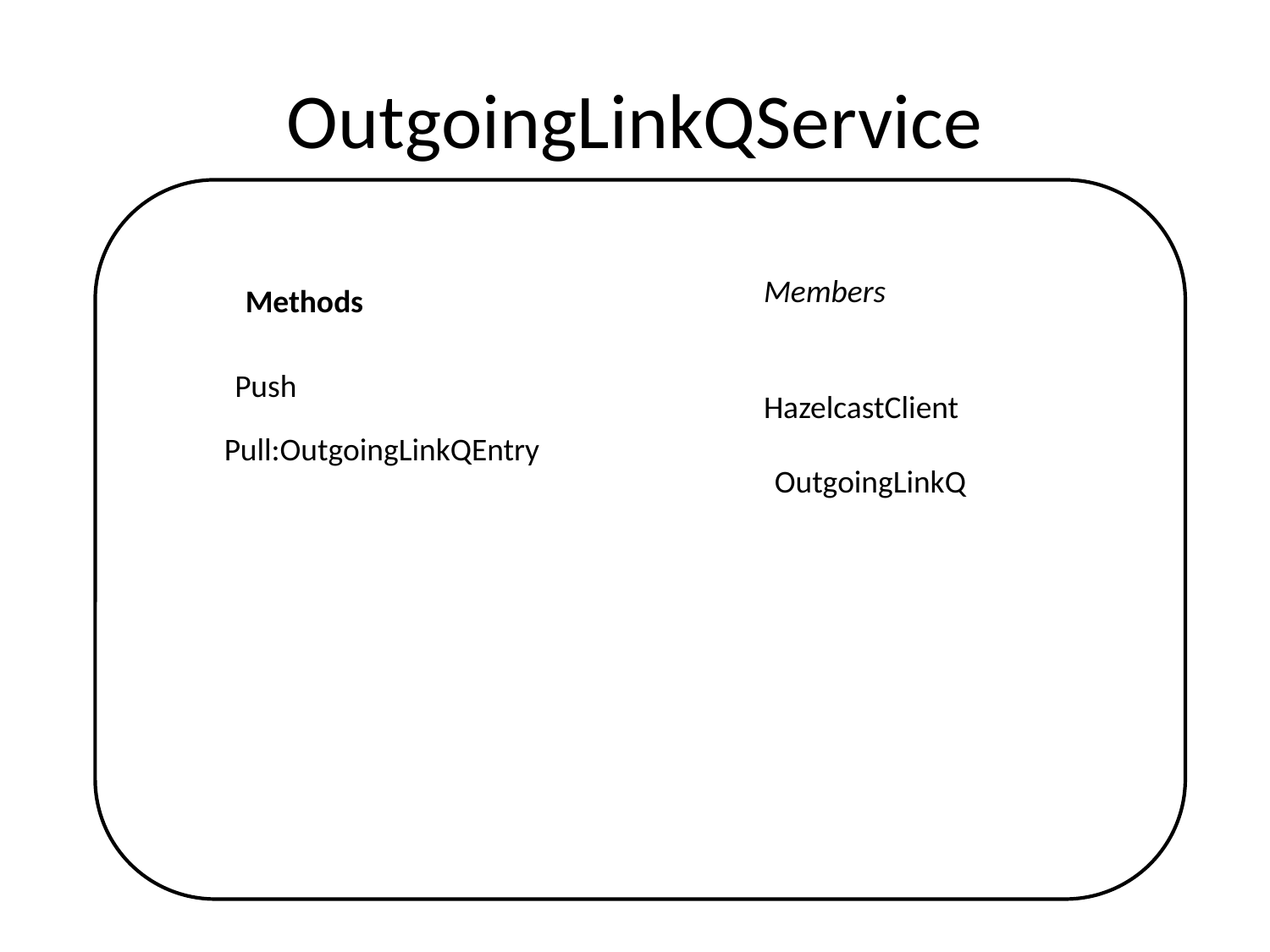

# OutgoingLinkQService

Members
Methods
Push
HazelcastClient
Pull:OutgoingLinkQEntry
OutgoingLinkQ